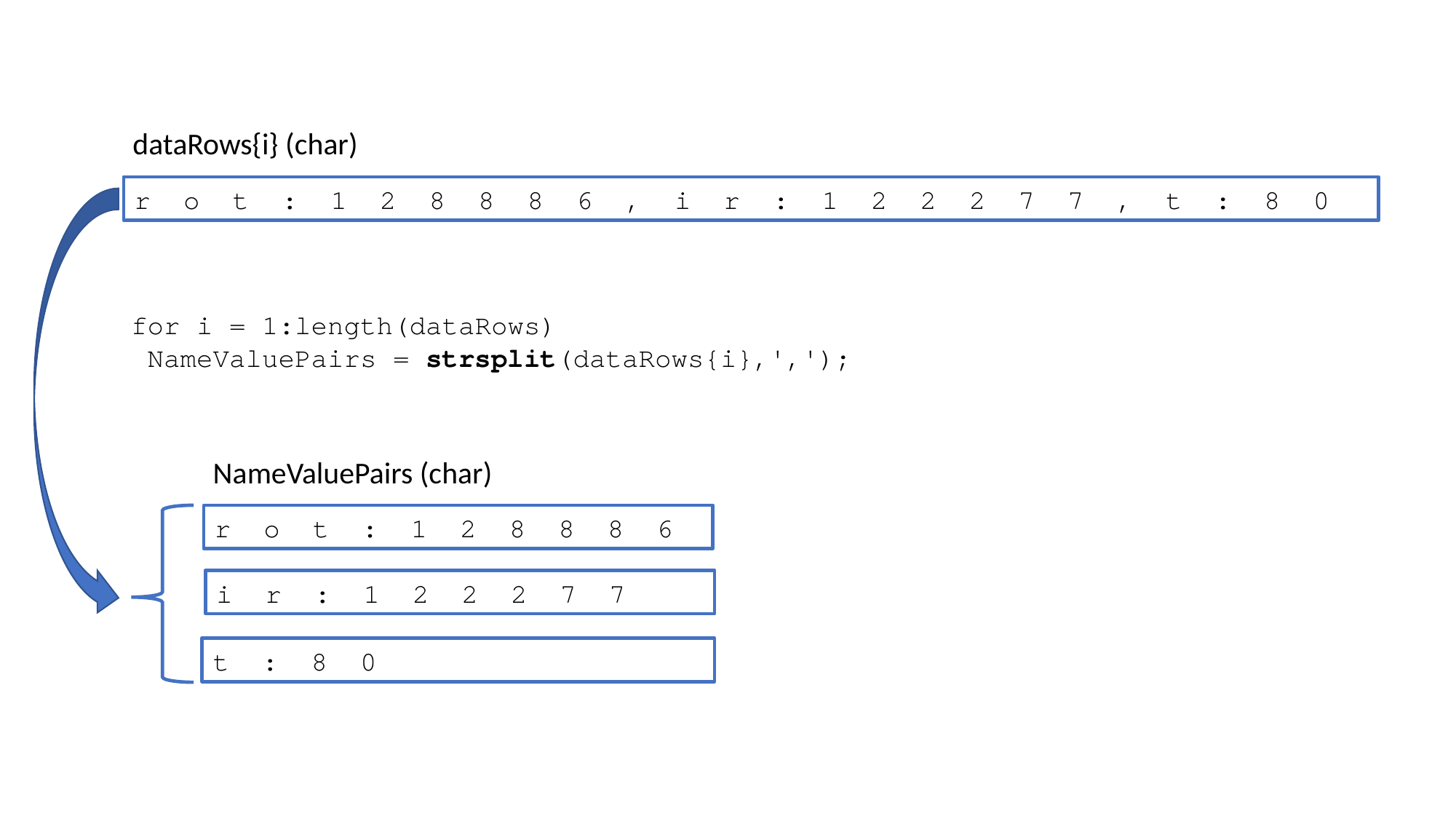

dataRows{i} (char)
r  o  t  :  1  2  8  8  8  6  ,  i  r  :  1  2  2  2  7  7  ,  t  :  8  0

for i = 1:length(dataRows)
 NameValuePairs = strsplit(dataRows{i},',');
NameValuePairs (char)

r  o  t  :  1  2  8  8  8  6
i  r  :  1  2  2  2  7  7
t  :  8  0